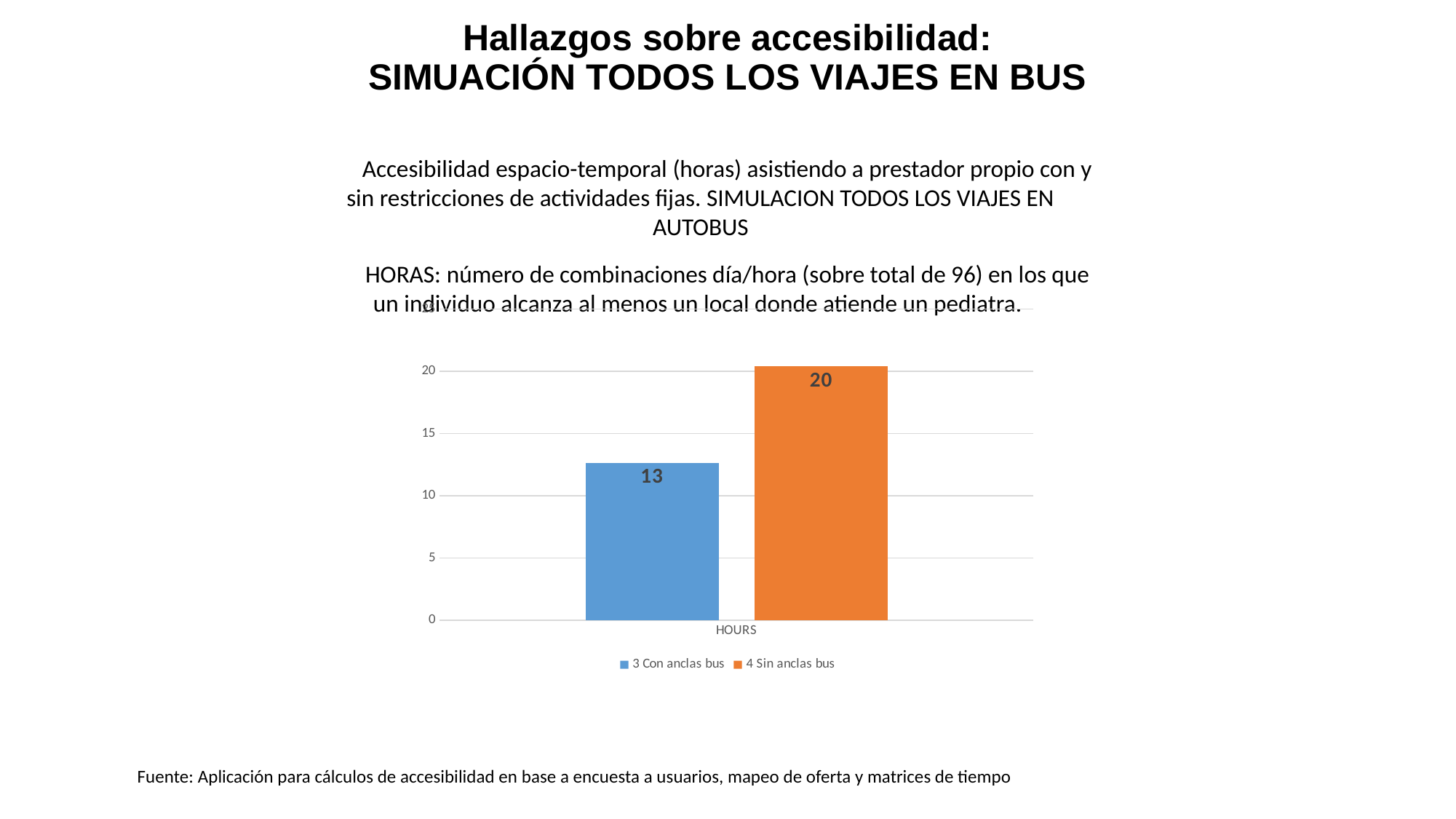

# Hallazgos sobre accesibilidad: SIMUACIÓN TODOS LOS VIAJES EN BUS
Accesibilidad espacio-temporal (horas) asistiendo a prestador propio con y sin restricciones de actividades fijas. SIMULACION TODOS LOS VIAJES EN AUTOBUS
HORAS: número de combinaciones día/hora (sobre total de 96) en los que un individuo alcanza al menos un local donde atiende un pediatra.

### Chart

| Category | 3 Con anclas bus | 4 Sin anclas bus |
|---|---|---|
| HOURS | 12.627 | 20.3968 |
Fuente: Aplicación para cálculos de accesibilidad en base a encuesta a usuarios, mapeo de oferta y matrices de tiempo